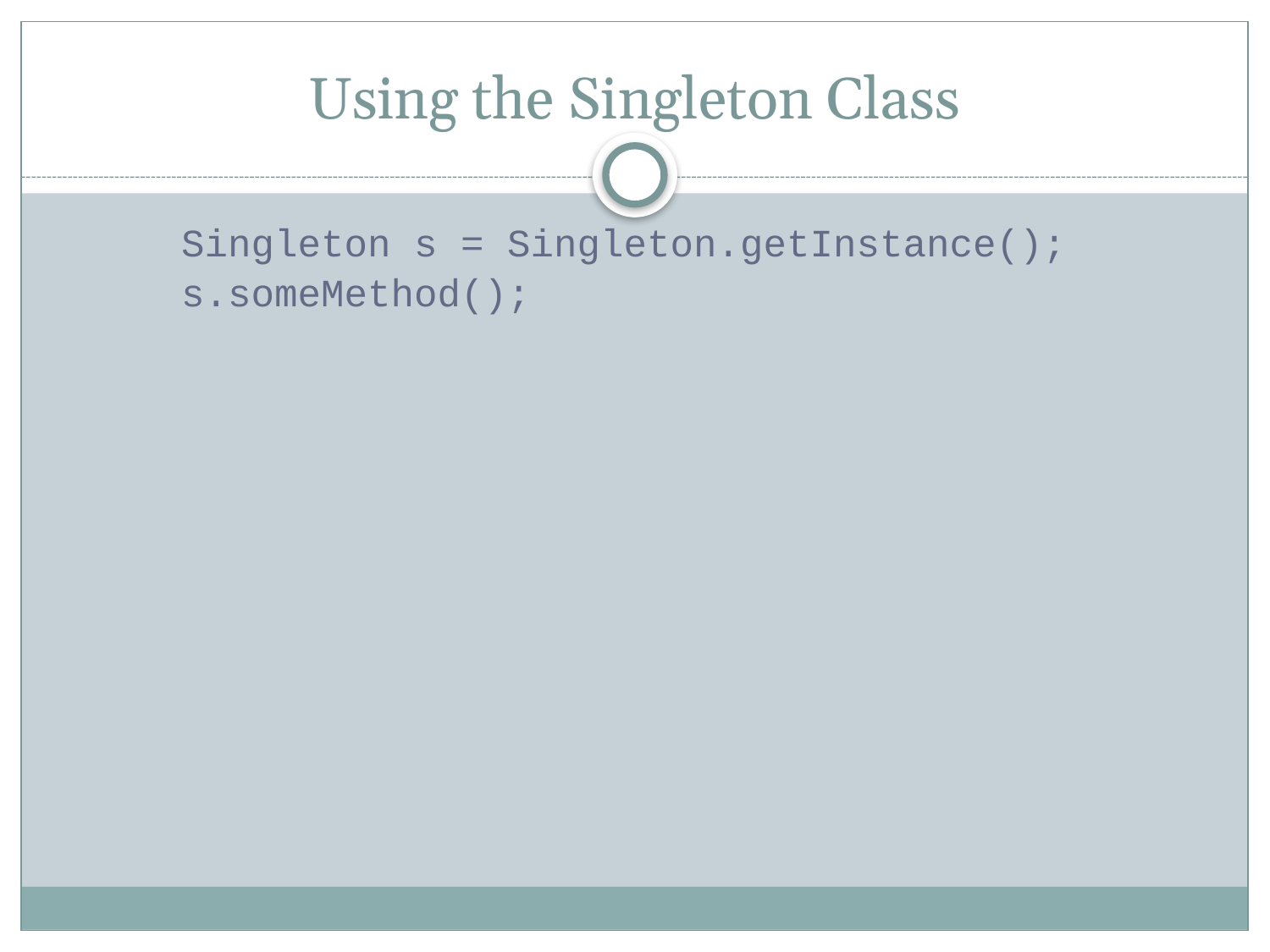

# Using the Singleton Class
	Singleton s = Singleton.getInstance();
	s.someMethod();